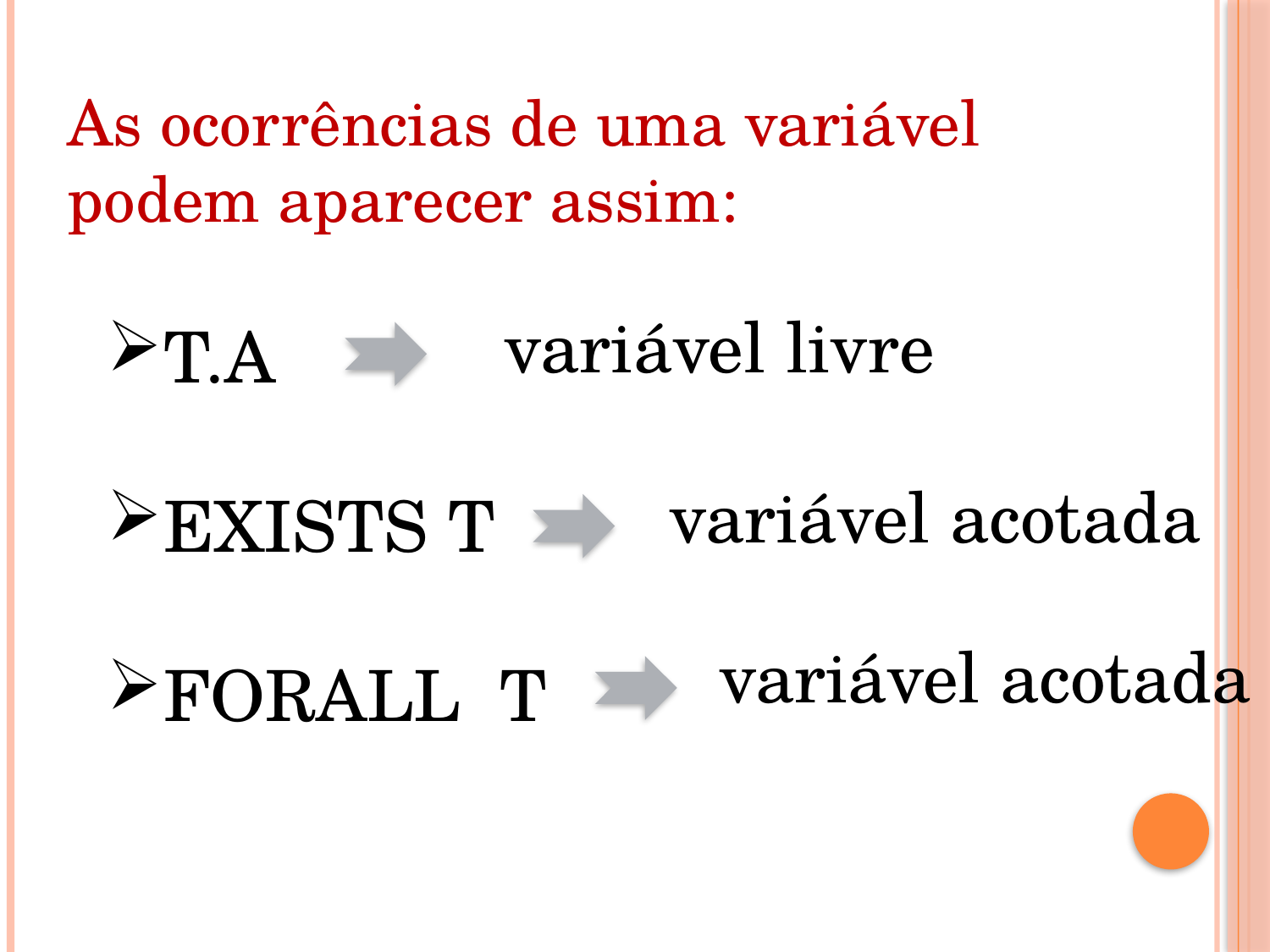

As ocorrências de uma variável podem aparecer assim:
variável livre
T.A

EXISTS T

FORALL  T

variável acotada

variável acotada